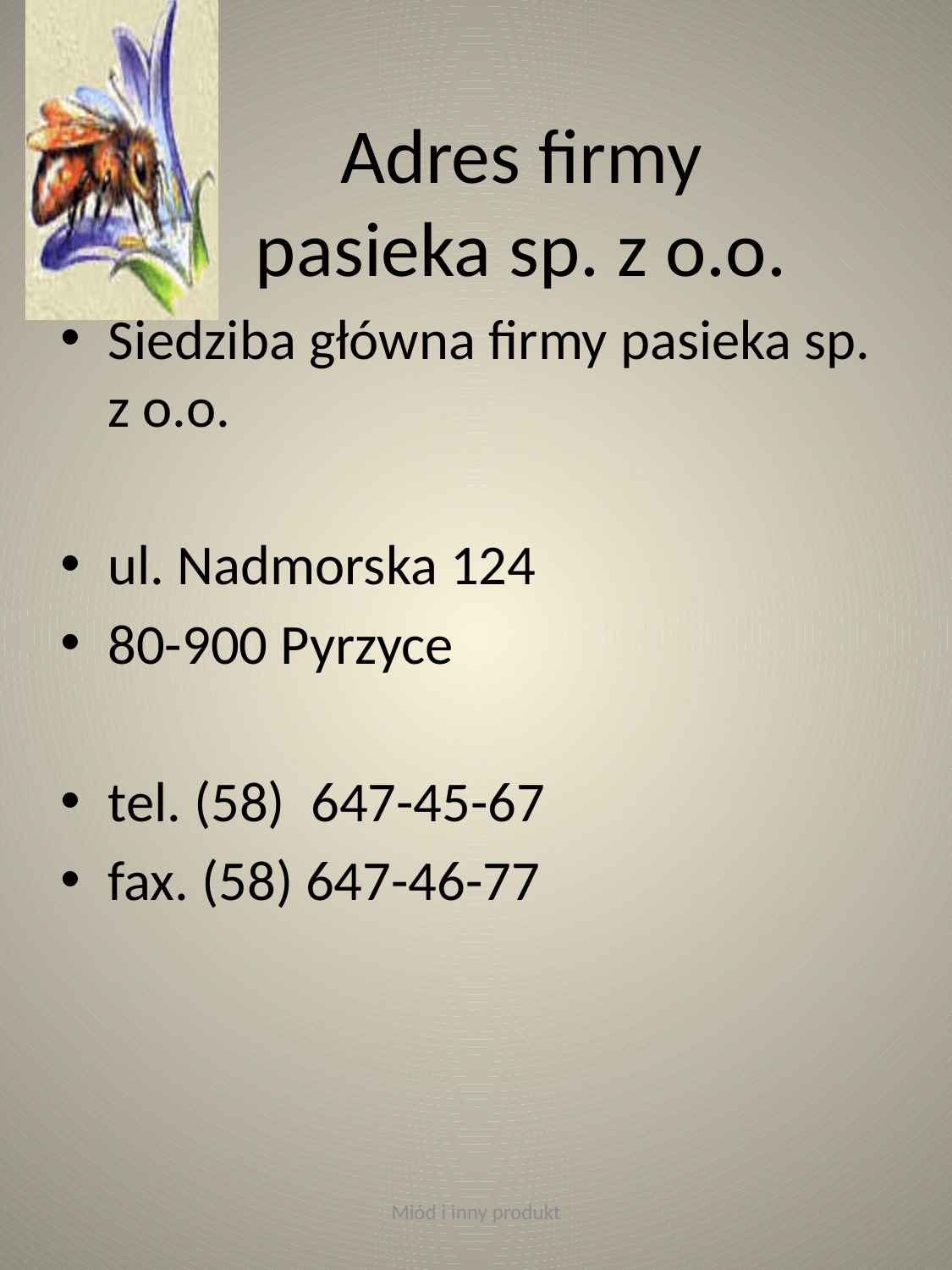

# Adres firmy pasieka sp. z o.o.
Siedziba główna firmy pasieka sp. z o.o.

ul. Nadmorska 124
80-900 Pyrzyce

tel. (58)  647-45-67
fax. (58) 647-46-77

Miód i inny produkt